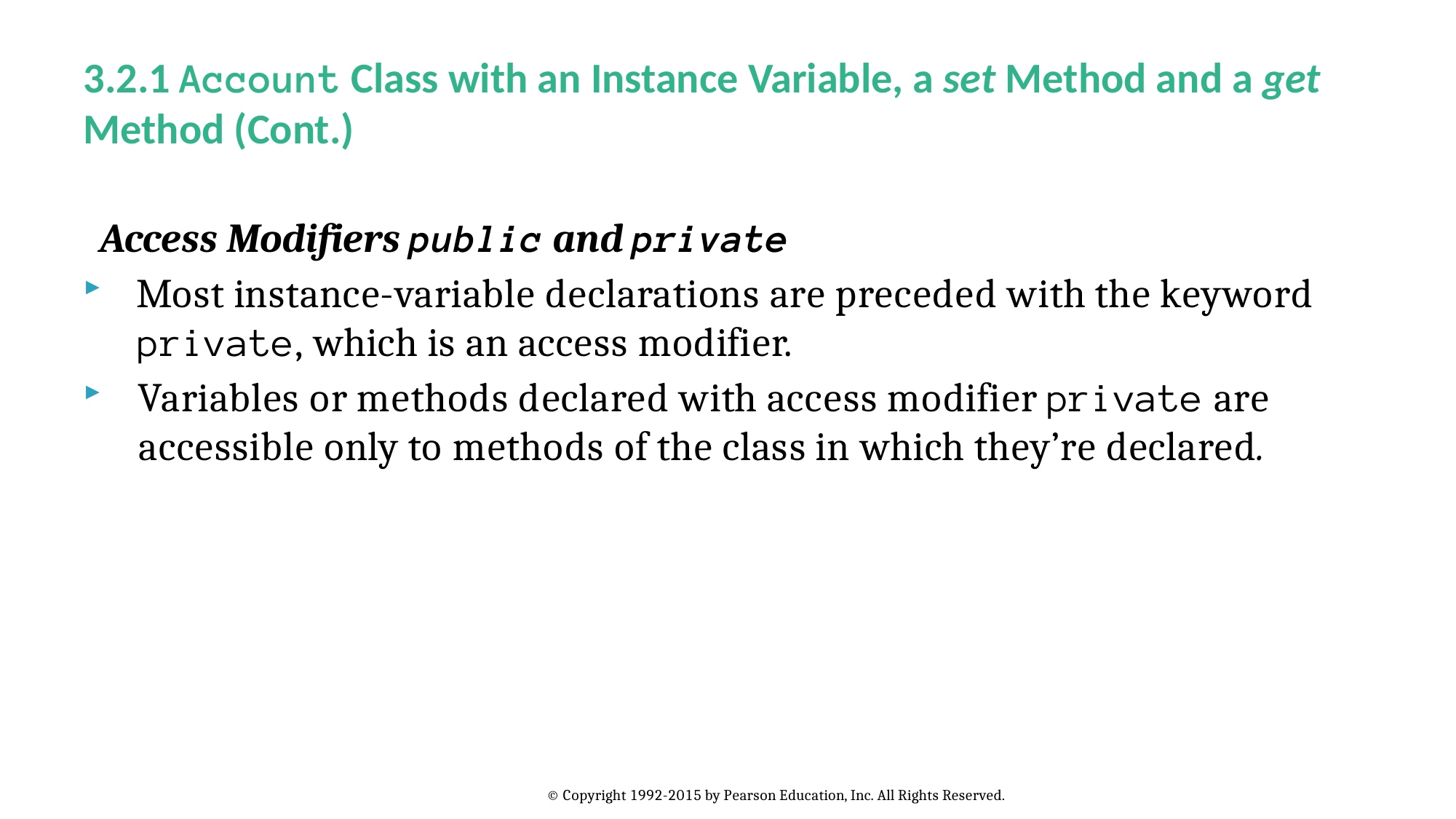

# 3.2.1 Account Class with an Instance Variable, a set Method and a get Method (Cont.)
Access Modifiers public and private
Most instance-variable declarations are preceded with the keyword private, which is an access modifier.
Variables or methods declared with access modifier private are accessible only to methods of the class in which they’re declared.
© Copyright 1992-2015 by Pearson Education, Inc. All Rights Reserved.